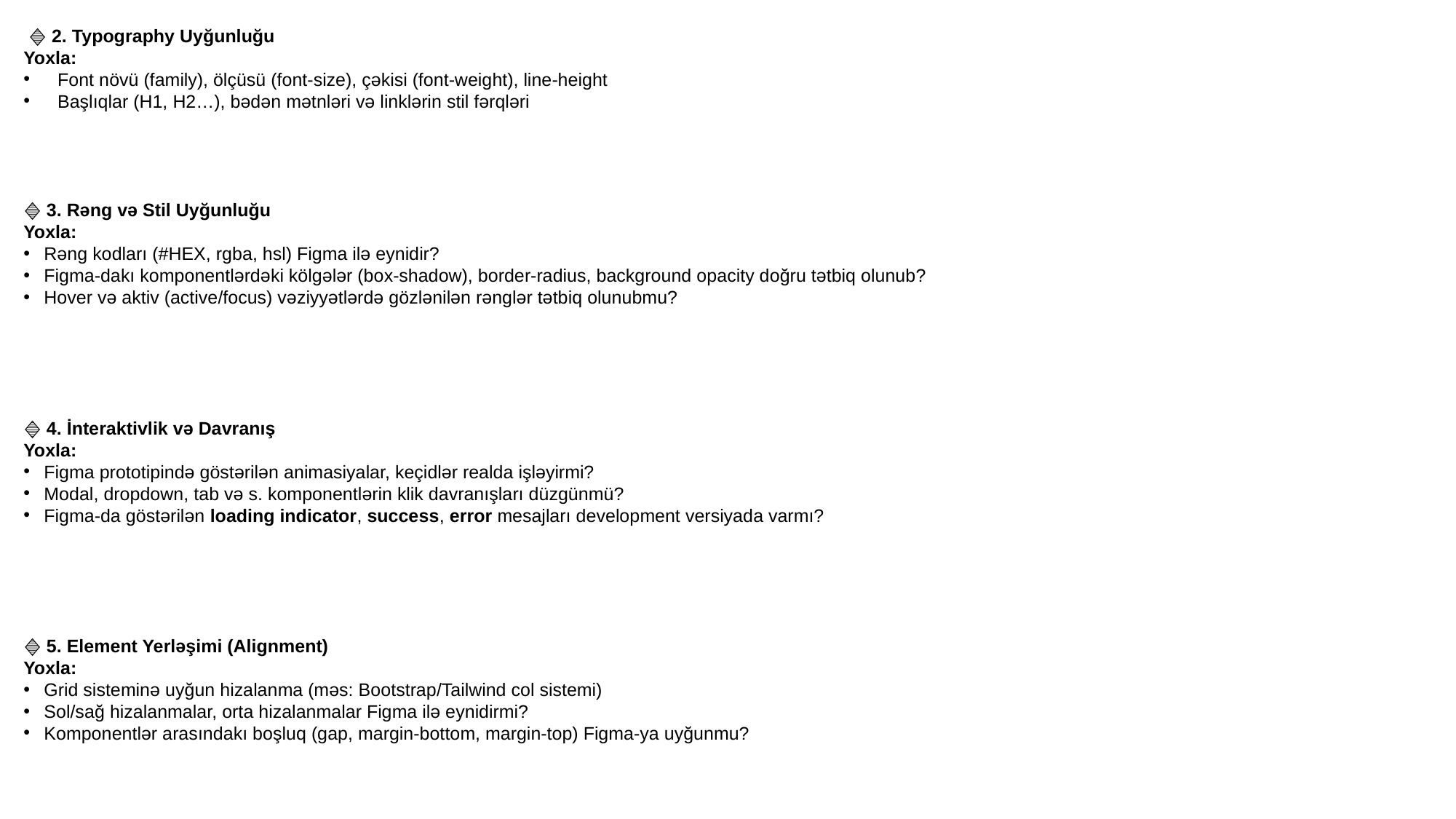

🔷 2. Typography Uyğunluğu
Yoxla:
Font növü (family), ölçüsü (font-size), çəkisi (font-weight), line-height
Başlıqlar (H1, H2…), bədən mətnləri və linklərin stil fərqləri

🔷 3. Rəng və Stil Uyğunluğu
Yoxla:
Rəng kodları (#HEX, rgba, hsl) Figma ilə eynidir?
Figma-dakı komponentlərdəki kölgələr (box-shadow), border-radius, background opacity doğru tətbiq olunub?
Hover və aktiv (active/focus) vəziyyətlərdə gözlənilən rənglər tətbiq olunubmu?

🔷 4. İnteraktivlik və Davranış
Yoxla:
Figma prototipində göstərilən animasiyalar, keçidlər realda işləyirmi?
Modal, dropdown, tab və s. komponentlərin klik davranışları düzgünmü?
Figma-da göstərilən loading indicator, success, error mesajları development versiyada varmı?

🔷 5. Element Yerləşimi (Alignment)
Yoxla:
Grid sisteminə uyğun hizalanma (məs: Bootstrap/Tailwind col sistemi)
Sol/sağ hizalanmalar, orta hizalanmalar Figma ilə eynidirmi?
Komponentlər arasındakı boşluq (gap, margin-bottom, margin-top) Figma-ya uyğunmu?